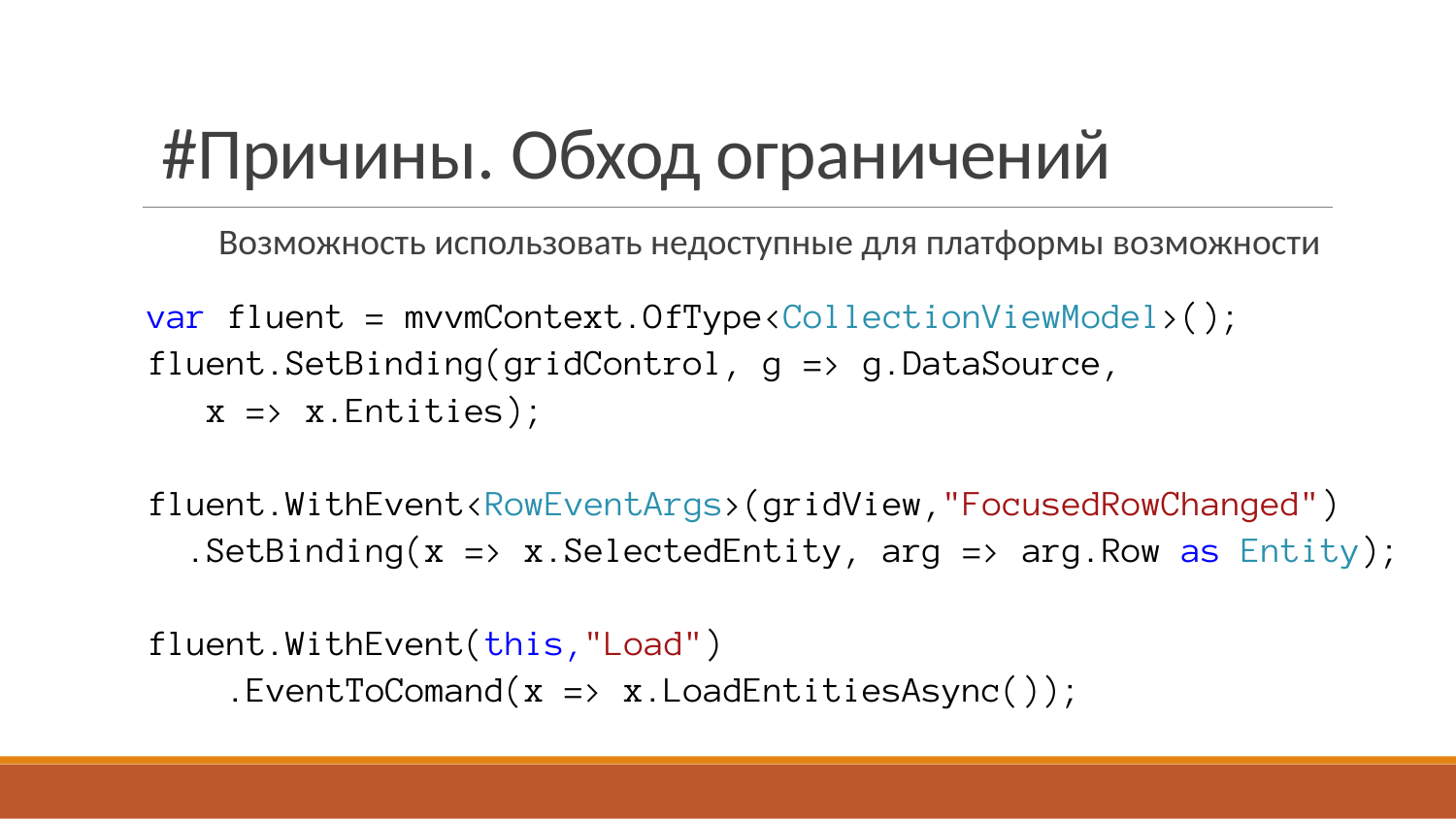

# #Причины. Обход ограничений
Возможность использовать недоступные для платформы возможности
var fluent = mvvmContext.OfType<CollectionViewModel>();
fluent.SetBinding(gridControl, g => g.DataSource,
   x => x.Entities);
fluent.WithEvent<RowEventArgs>(gridView,"FocusedRowChanged")
  .SetBinding(x => x.SelectedEntity, arg => arg.Row as Entity);
fluent.WithEvent(this,"Load")
    .EventToComand(x => x.LoadEntitiesAsync());